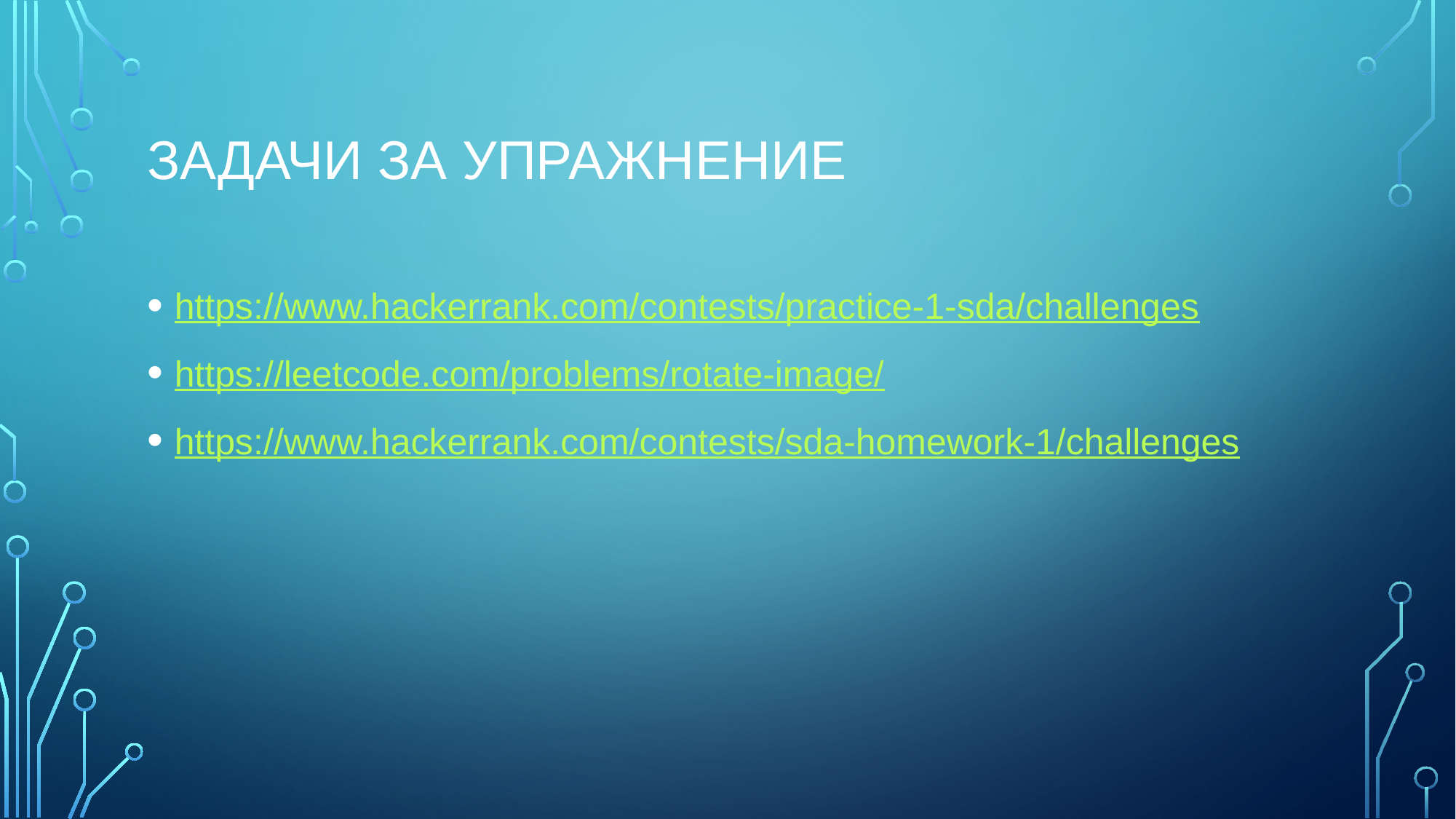

# Задачи за упражнение
https://www.hackerrank.com/contests/practice-1-sda/challenges
https://leetcode.com/problems/rotate-image/
https://www.hackerrank.com/contests/sda-homework-1/challenges